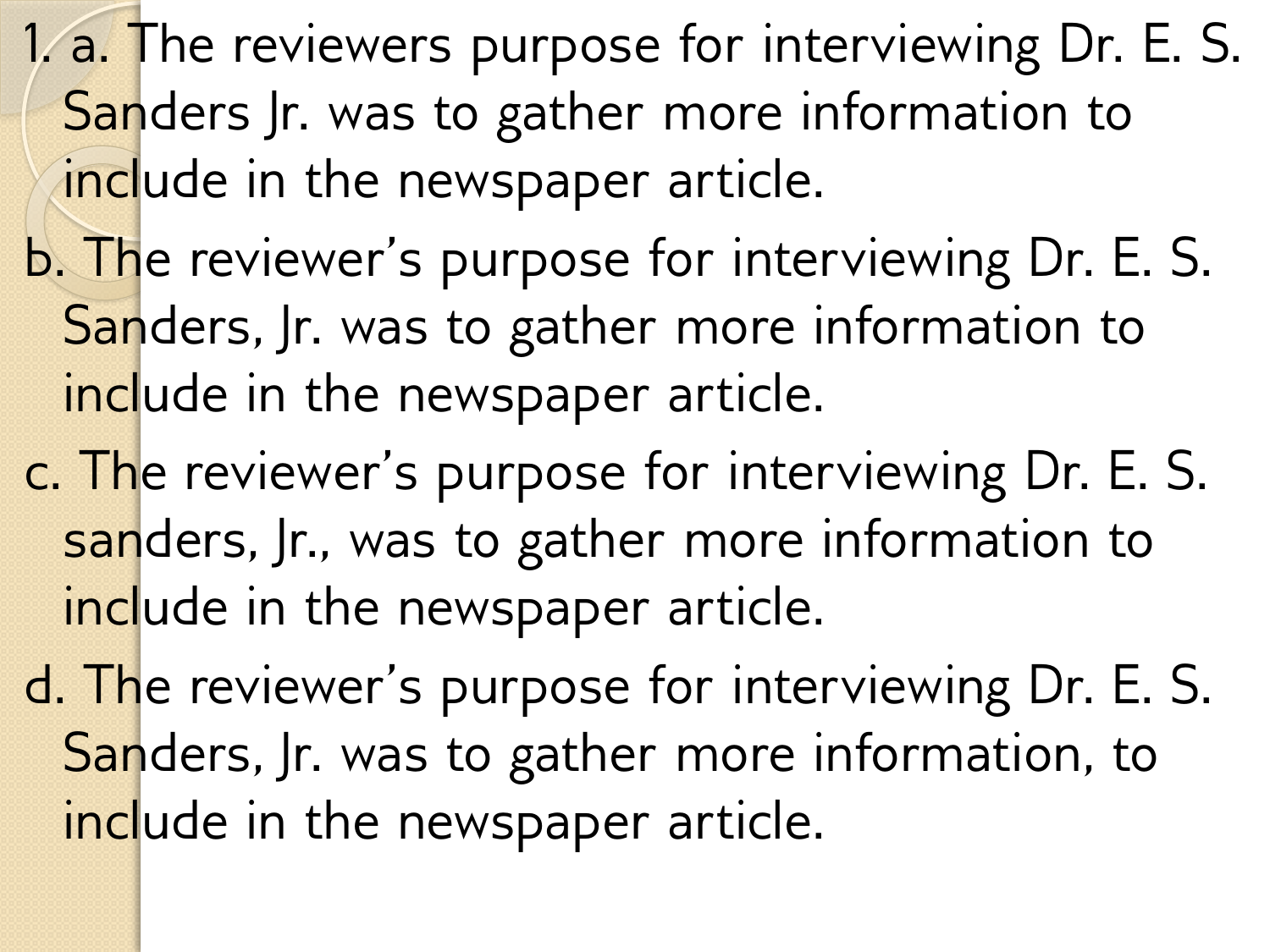

1. a. The reviewers purpose for interviewing Dr. E. S. Sanders Jr. was to gather more information to include in the newspaper article.
b. The reviewer’s purpose for interviewing Dr. E. S. Sanders, Jr. was to gather more information to include in the newspaper article.
c. The reviewer’s purpose for interviewing Dr. E. S. sanders, Jr., was to gather more information to include in the newspaper article.
d. The reviewer’s purpose for interviewing Dr. E. S. Sanders, Jr. was to gather more information, to include in the newspaper article.